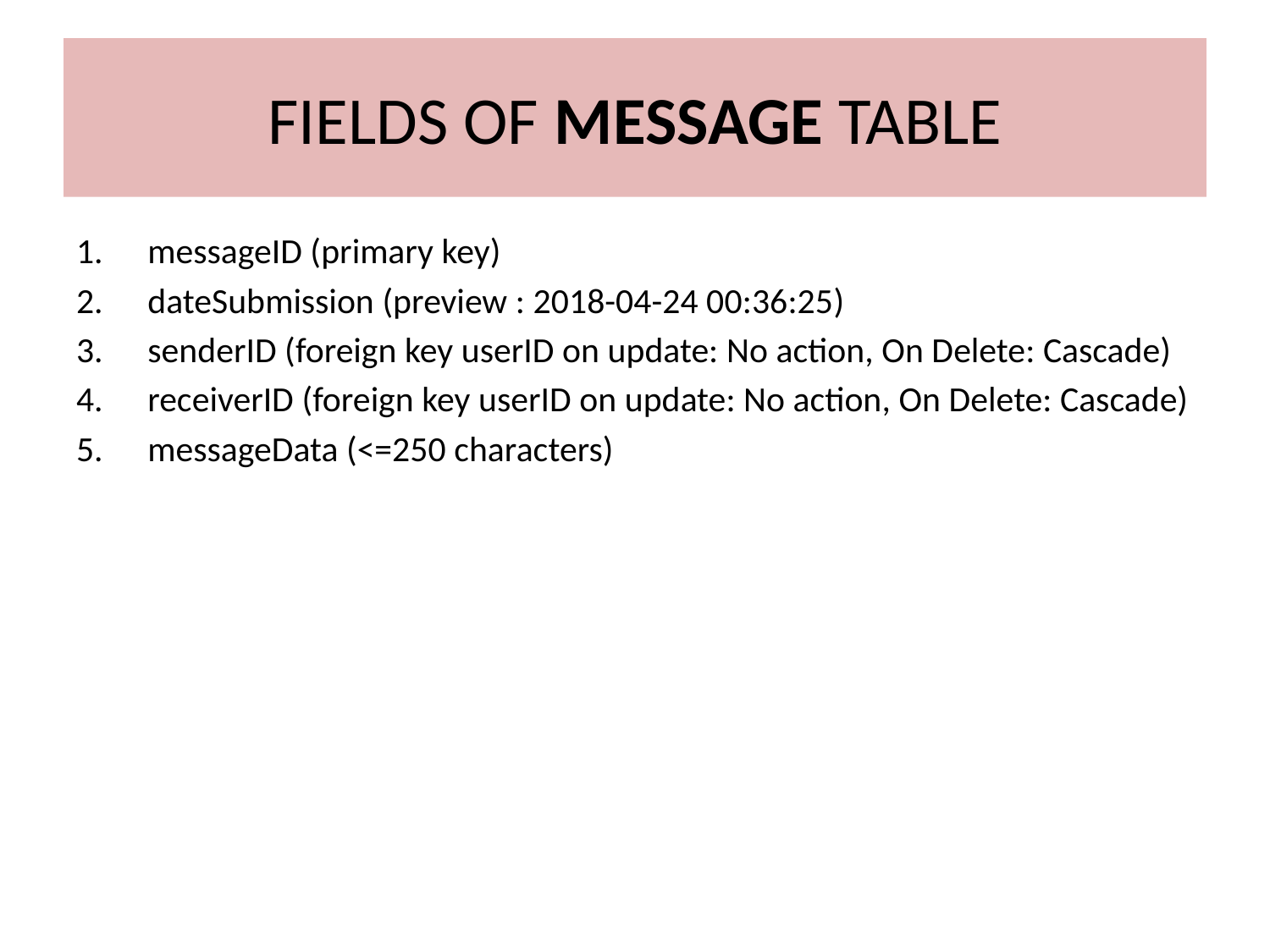

# FIELDS OF MESSAGE TABLE
messageID (primary key)
dateSubmission (preview : 2018-04-24 00:36:25)
senderID (foreign key userID on update: No action, On Delete: Cascade)
receiverID (foreign key userID on update: No action, On Delete: Cascade)
messageData (<=250 characters)